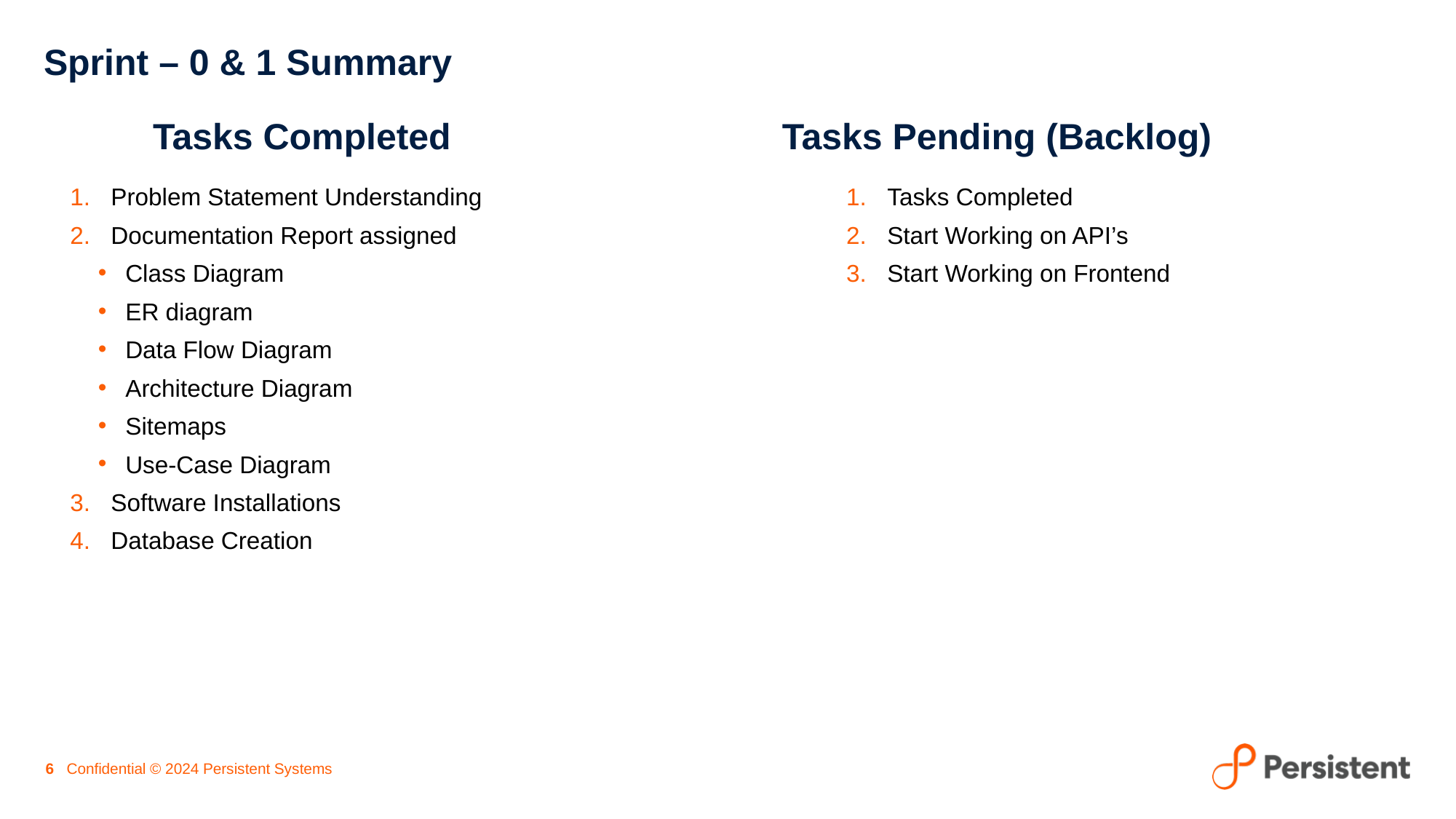

# Sprint – 0 & 1 Summary
	Tasks Completed		                   Tasks Pending (Backlog)
Problem Statement Understanding
Documentation Report assigned
Class Diagram
ER diagram
Data Flow Diagram
Architecture Diagram
Sitemaps
Use-Case Diagram
Software Installations
Database Creation

Tasks Completed
Start Working on API’s
Start Working on Frontend

6   Confidential © 2024 Persistent Systems